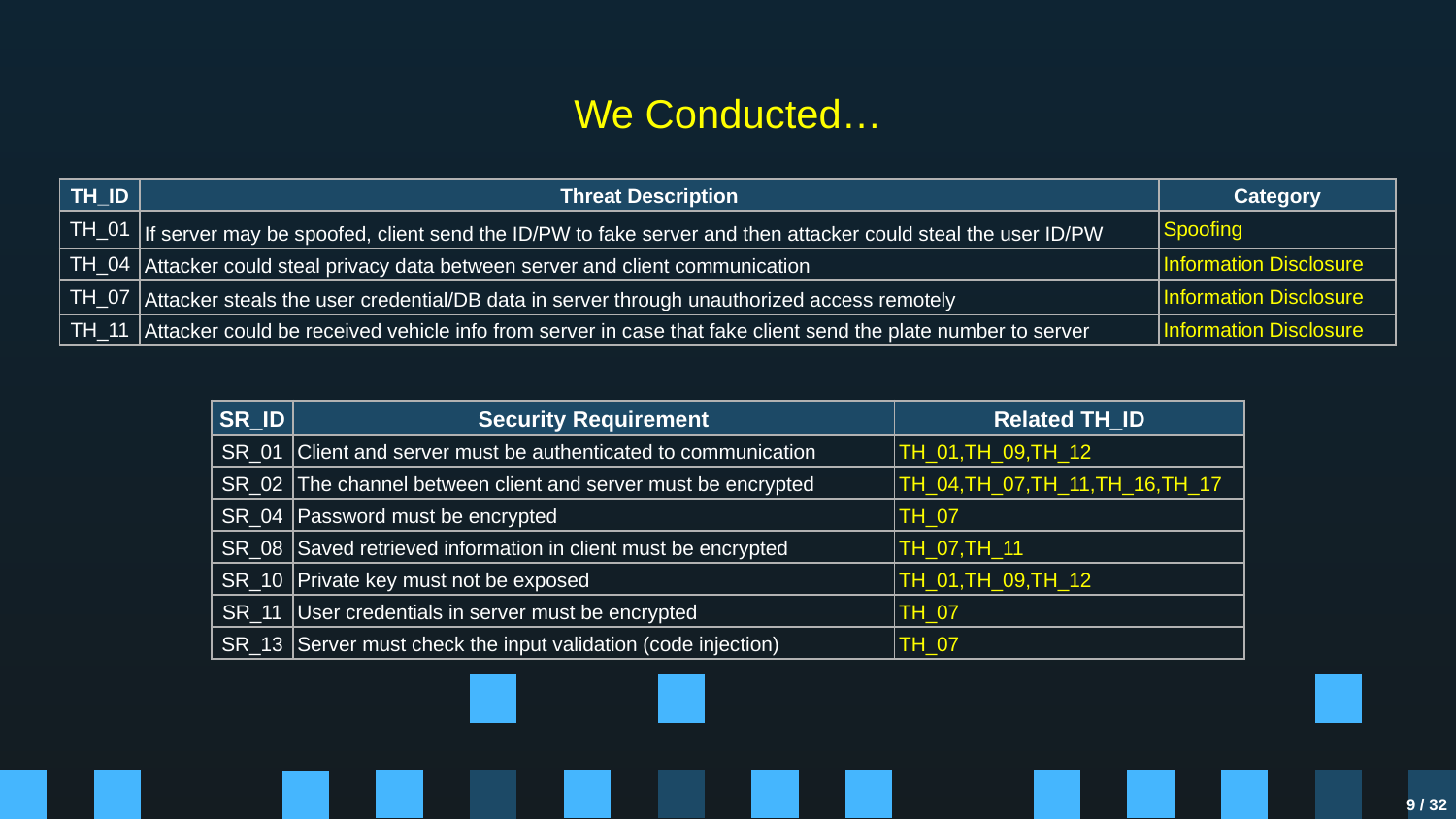

We Conducted…
| TH\_ID | Threat Description | Category |
| --- | --- | --- |
| TH\_01 | If server may be spoofed, client send the ID/PW to fake server and then attacker could steal the user ID/PW | Spoofing |
| TH\_04 | Attacker could steal privacy data between server and client communication | Information Disclosure |
| TH\_07 | Attacker steals the user credential/DB data in server through unauthorized access remotely | Information Disclosure |
| TH\_11 | Attacker could be received vehicle info from server in case that fake client send the plate number to server | Information Disclosure |
| SR\_ID | Security Requirement | Related TH\_ID |
| --- | --- | --- |
| SR\_01 | Client and server must be authenticated to communication | TH\_01,TH\_09,TH\_12 |
| SR\_02 | The channel between client and server must be encrypted | TH\_04,TH\_07,TH\_11,TH\_16,TH\_17 |
| SR\_04 | Password must be encrypted | TH\_07 |
| SR\_08 | Saved retrieved information in client must be encrypted | TH\_07,TH\_11 |
| SR\_10 | Private key must not be exposed | TH\_01,TH\_09,TH\_12 |
| SR\_11 | User credentials in server must be encrypted | TH\_07 |
| SR\_13 | Server must check the input validation (code injection) | TH\_07 |
9 / 32